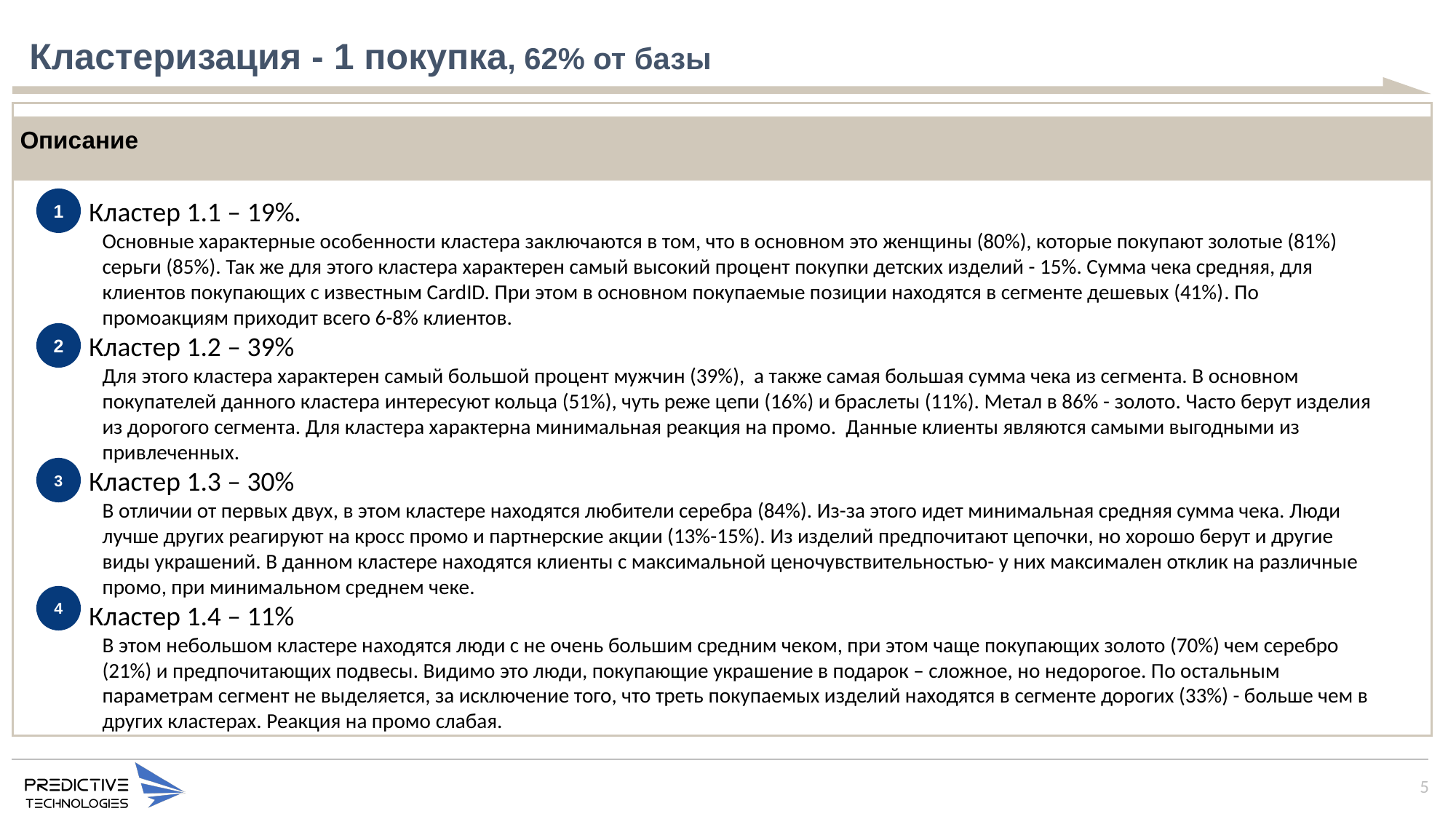

# Кластеризация - 1 покупка, 62% от базы

Описание

Кластер 1.1 – 19%.
Основные характерные особенности кластера заключаются в том, что в основном это женщины (80%), которые покупают золотые (81%) серьги (85%). Так же для этого кластера характерен самый высокий процент покупки детских изделий - 15%. Сумма чека средняя, для клиентов покупающих с известным CardID. При этом в основном покупаемые позиции находятся в сегменте дешевых (41%). По промоакциям приходит всего 6-8% клиентов.
Кластер 1.2 – 39%
Для этого кластера характерен самый большой процент мужчин (39%),  а также самая большая сумма чека из сегмента. В основном покупателей данного кластера интересуют кольца (51%), чуть реже цепи (16%) и браслеты (11%). Метал в 86% - золото. Часто берут изделия из дорогого сегмента. Для кластера характерна минимальная реакция на промо.  Данные клиенты являются самыми выгодными из привлеченных.
Кластер 1.3 – 30%
В отличии от первых двух, в этом кластере находятся любители серебра (84%). Из-за этого идет минимальная средняя сумма чека. Люди лучше других реагируют на кросс промо и партнерские акции (13%-15%). Из изделий предпочитают цепочки, но хорошо берут и другие виды украшений. В данном кластере находятся клиенты с максимальной ценочувствительностью- у них максимален отклик на различные промо, при минимальном среднем чеке.
Кластер 1.4 – 11%
В этом небольшом кластере находятся люди с не очень большим средним чеком, при этом чаще покупающих золото (70%) чем серебро (21%) и предпочитающих подвесы. Видимо это люди, покупающие украшение в подарок – сложное, но недорогое. По остальным параметрам сегмент не выделяется, за исключение того, что треть покупаемых изделий находятся в сегменте дорогих (33%) - больше чем в других кластерах. Реакция на промо слабая.
1
2
3
4
5